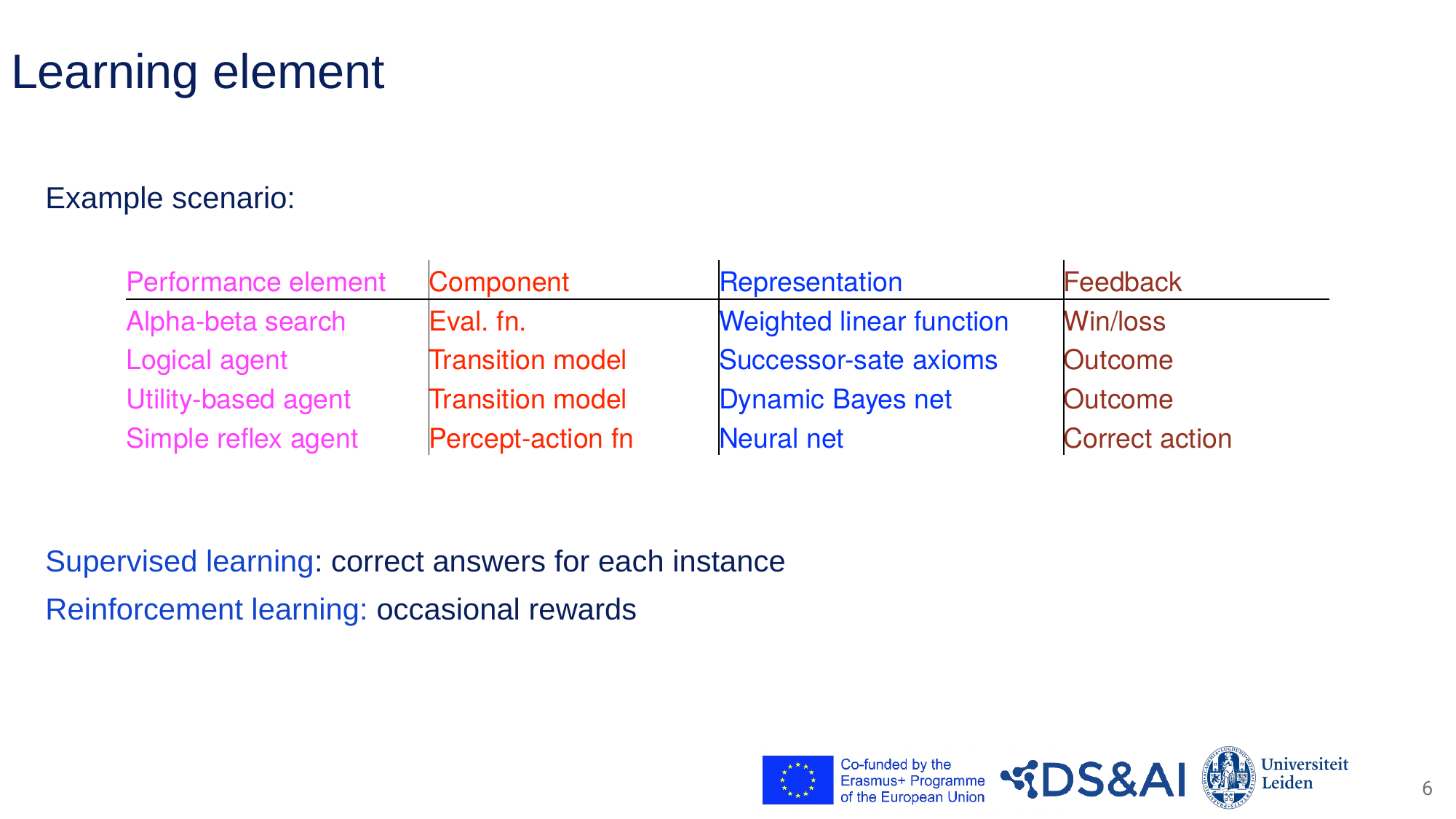

# Learning element
Example scenario:
| Performance element | Component | Representation | Feedback |
| --- | --- | --- | --- |
| Alpha-beta search Logical agent Utility-based agent Simple reflex agent | Eval. fn. Transition model Transition model Percept-action fn | Weighted linear function Successor-sate axioms Dynamic Bayes net Neural net | Win/loss Outcome Outcome Correct action |
Supervised learning: correct answers for each instance
Reinforcement learning: occasional rewards
6